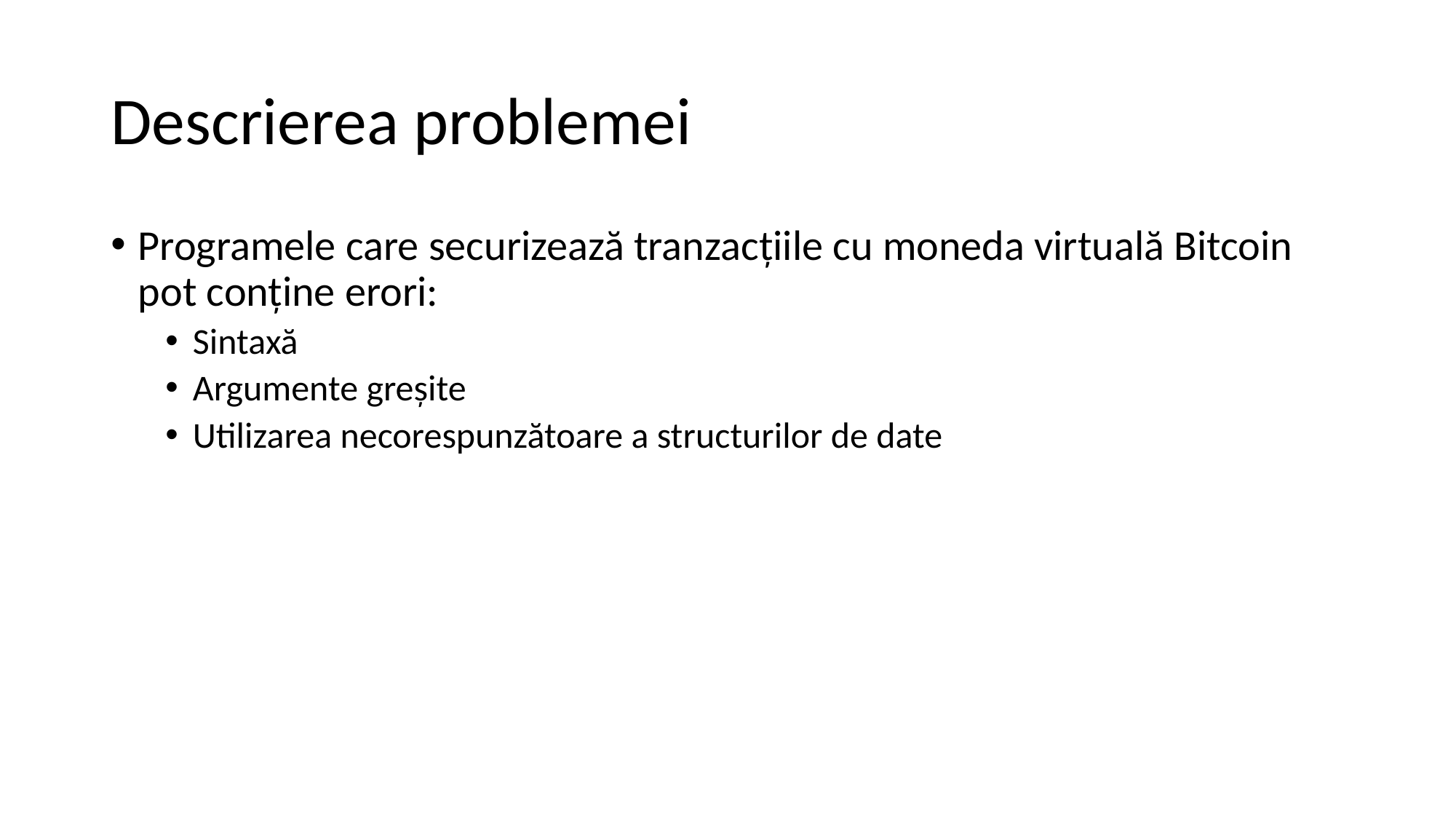

# Descrierea problemei
Programele care securizează tranzacțiile cu moneda virtuală Bitcoin pot conține erori:
Sintaxă
Argumente greșite
Utilizarea necorespunzătoare a structurilor de date